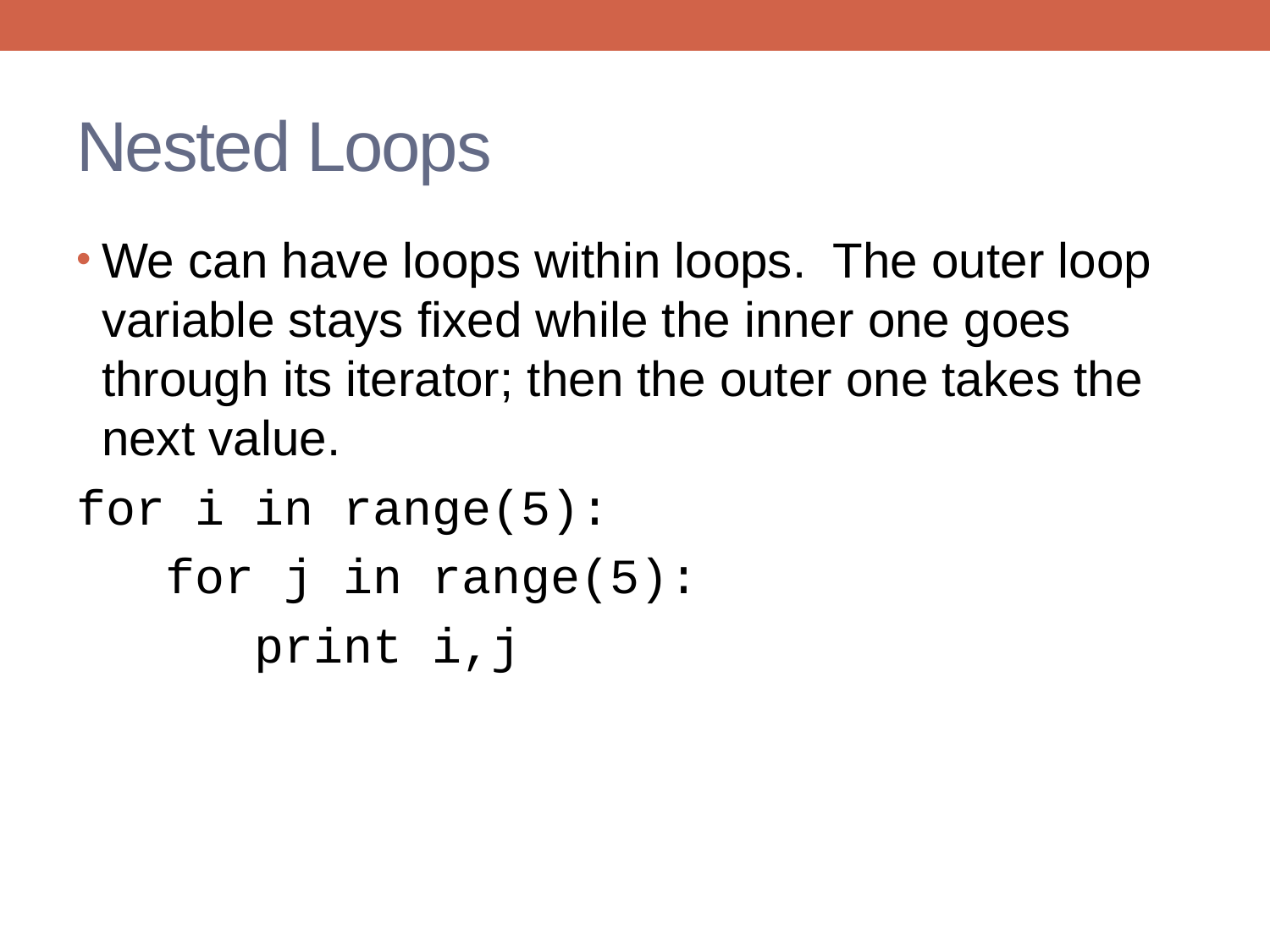

# Nested Loops
We can have loops within loops.  The outer loop variable stays fixed while the inner one goes through its iterator; then the outer one takes the next value.
for i in range(5):
   for j in range(5):
      print i,j